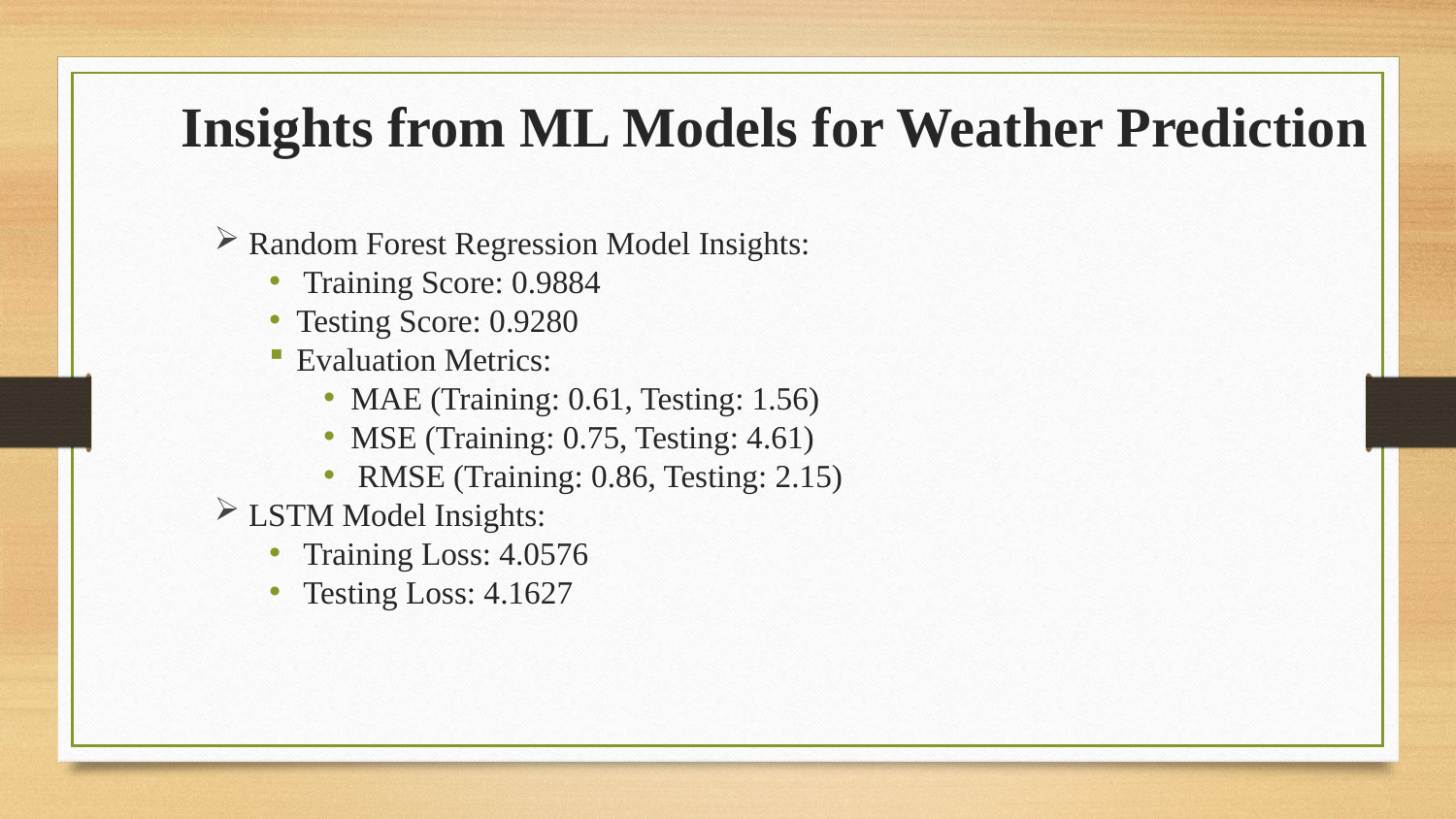

# Insights from ML Models for Weather Prediction
Random Forest Regression Model Insights:
Training Score: 0.9884
Testing Score: 0.9280
Evaluation Metrics:
MAE (Training: 0.61, Testing: 1.56)
MSE (Training: 0.75, Testing: 4.61)
RMSE (Training: 0.86, Testing: 2.15)
LSTM Model Insights:
Training Loss: 4.0576
Testing Loss: 4.1627